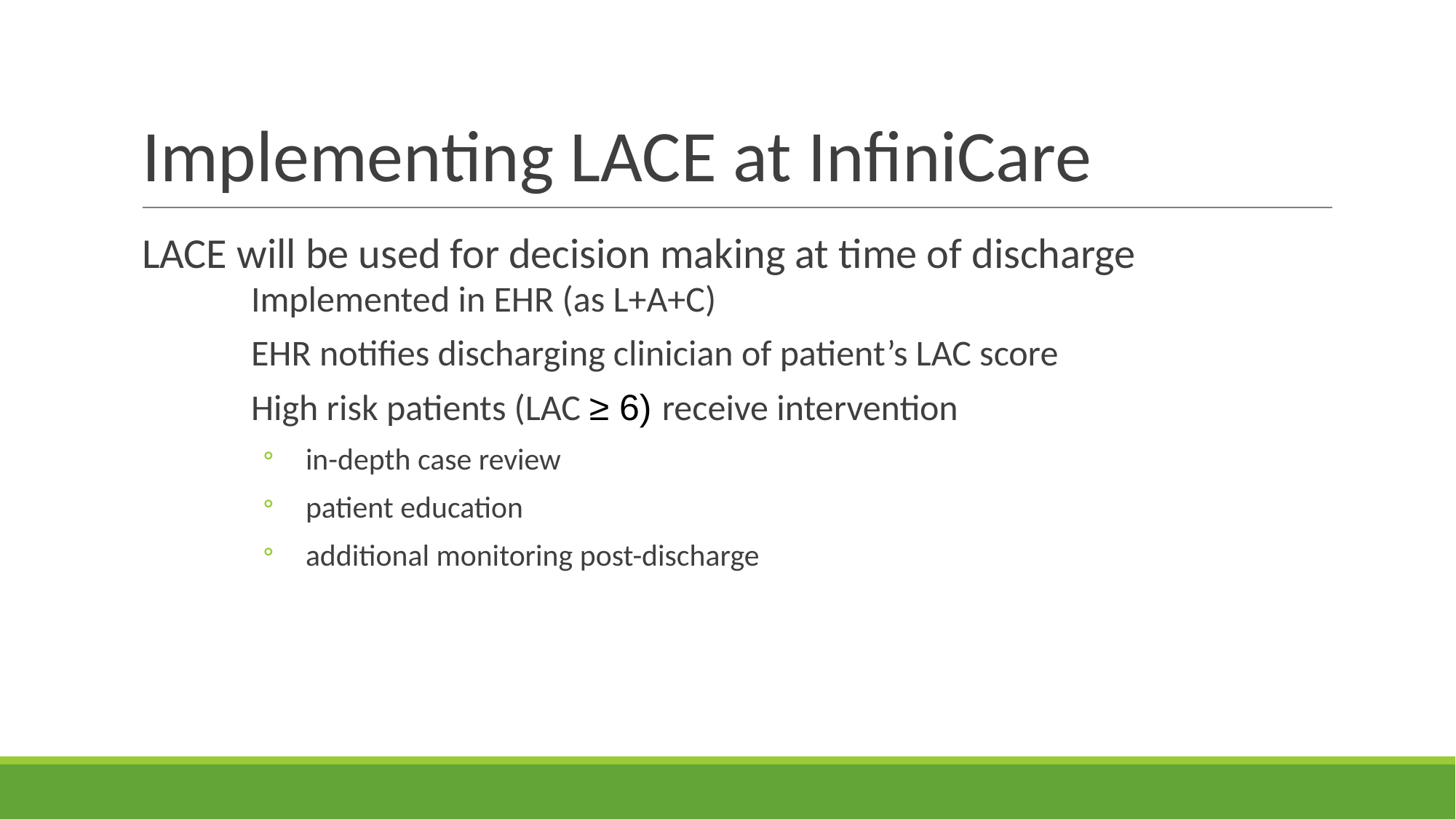

# Implementing LACE at InfiniCare
LACE will be used for decision making at time of discharge
Implemented in EHR (as L+A+C)
EHR notifies discharging clinician of patient’s LAC score
High risk patients (LAC ≥ 6) receive intervention
in-depth case review
patient education
additional monitoring post-discharge